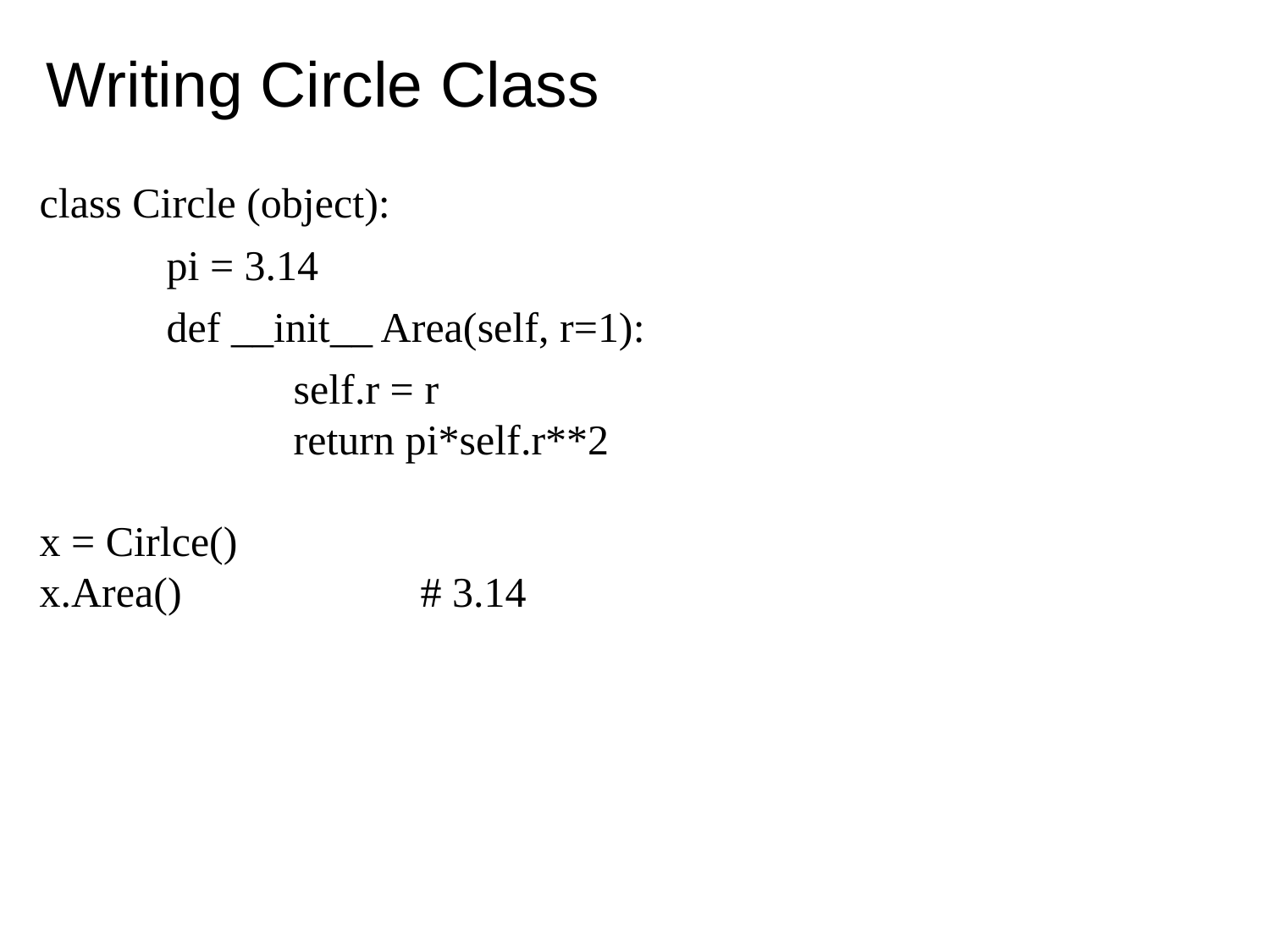

Writing Circle Class
class Circle (object):
	pi = 3.14
def __init__ Area(self, r=1):
		self.r = r
		return pi*self.r**2

x = Cirlce()
x.Area()		# 3.14